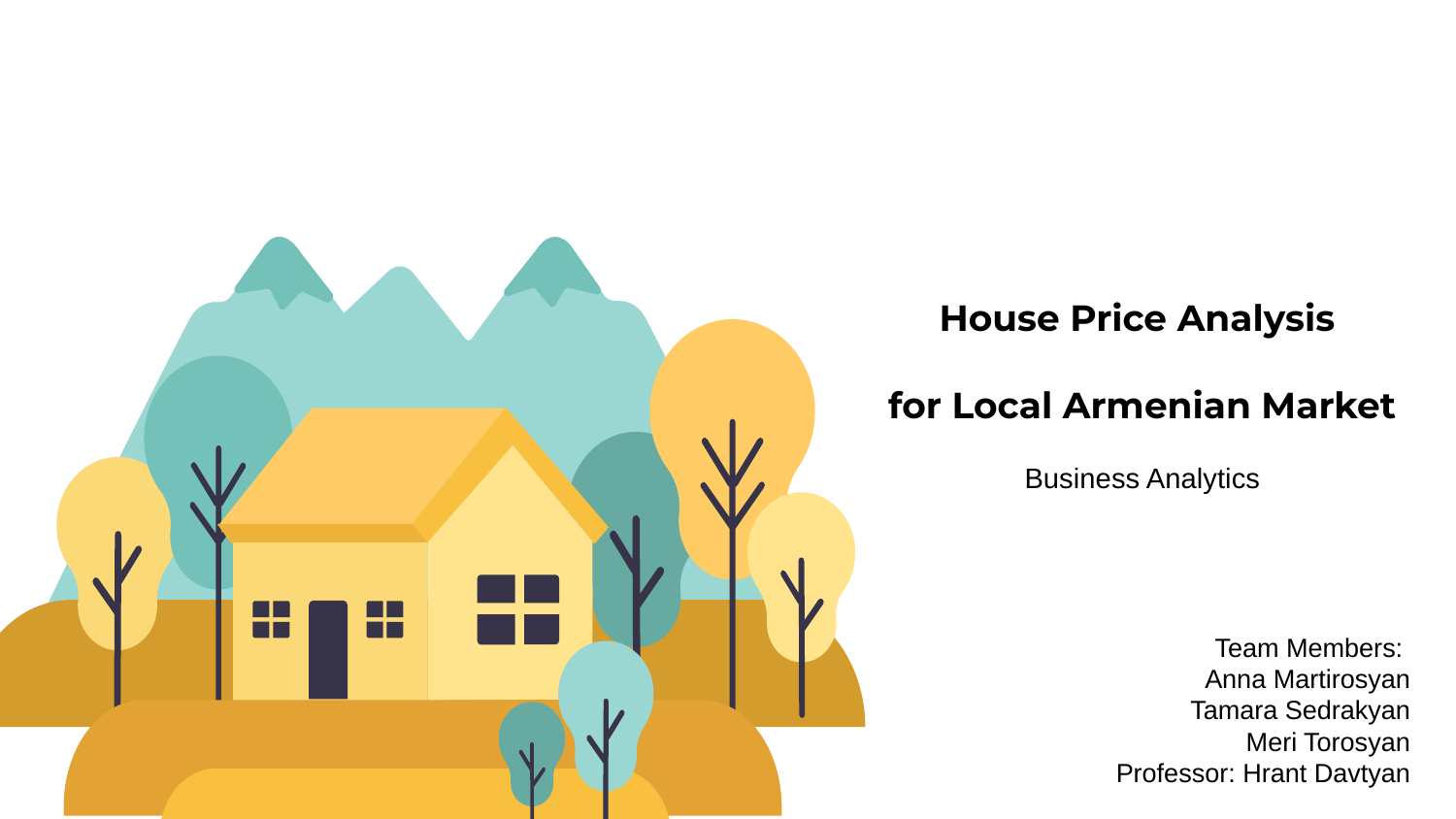

House Price Analysis
for Local Armenian Market
Business Analytics

Team Members:
Anna Martirosyan
Tamara Sedrakyan
Meri Torosyan
Professor: Hrant Davtyan